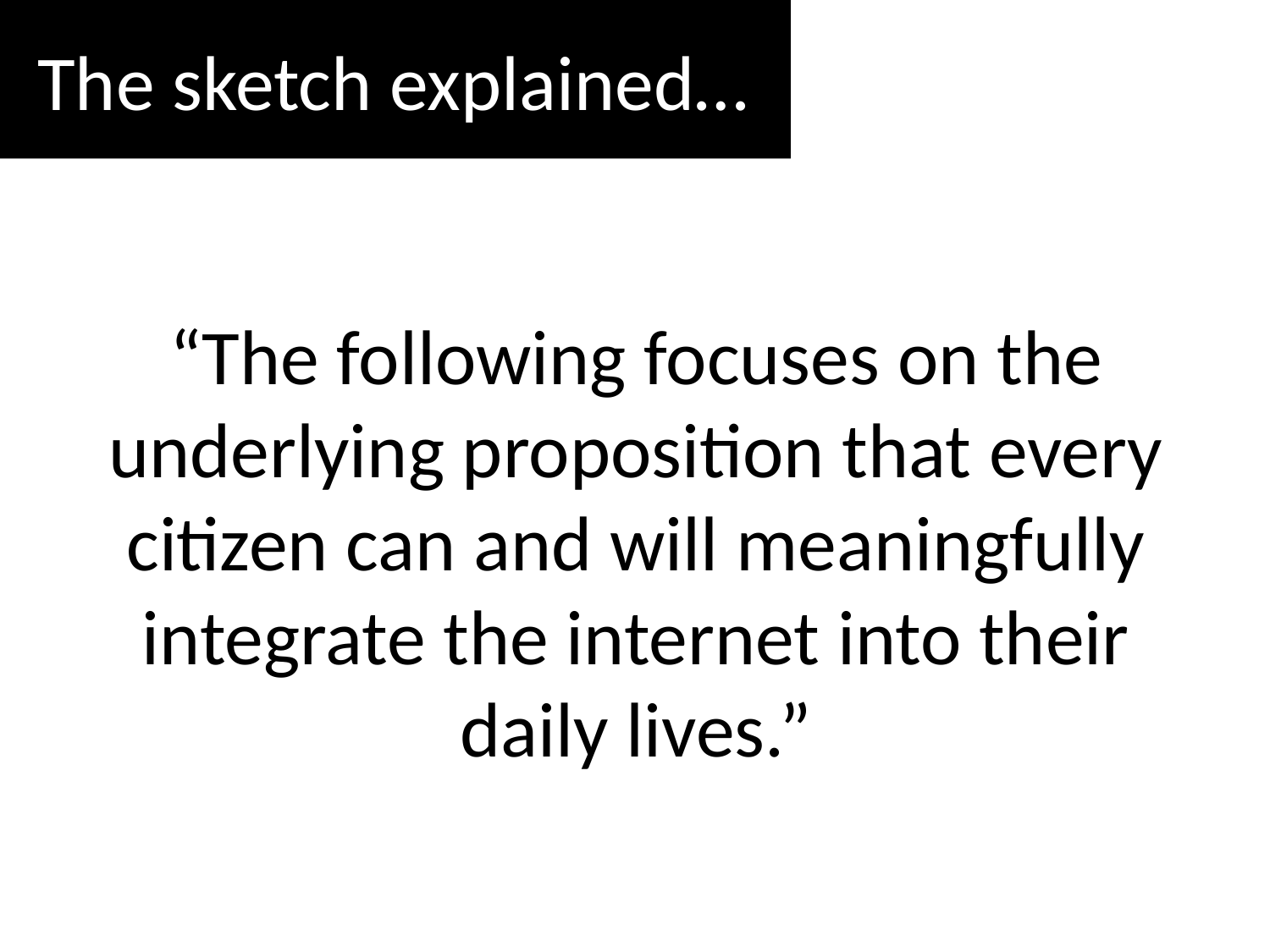

The sketch explained…
# “The following focuses on the underlying proposition that every citizen can and will meaningfully integrate the internet into their daily lives.”